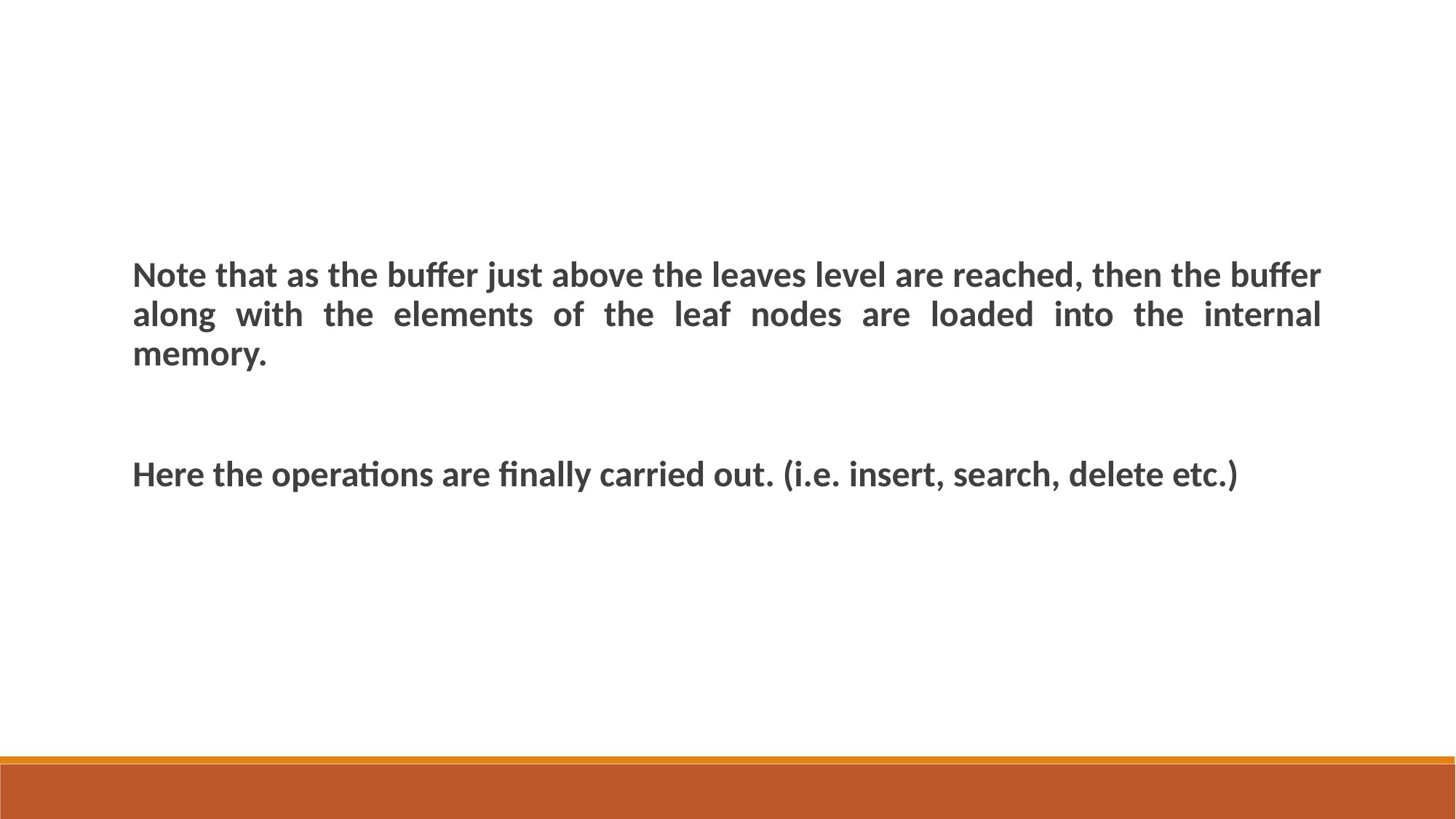

Note that as the buffer just above the leaves level are reached, then the buffer along with the elements of the leaf nodes are loaded into the internal memory.

Here the operations are finally carried out. (i.e. insert, search, delete etc.)